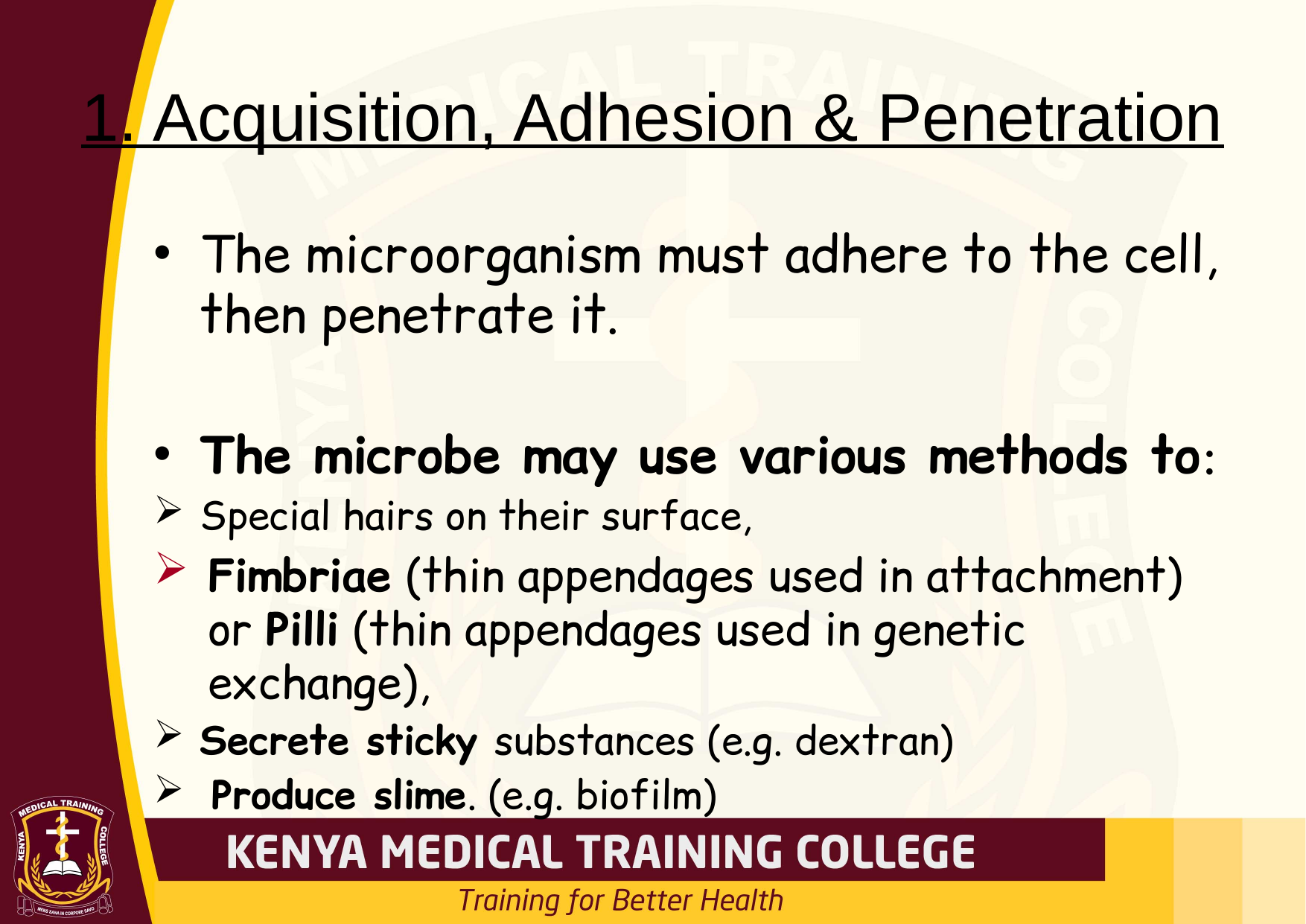

# 1. Acquisition, Adhesion & Penetration
The microorganism must adhere to the cell, then penetrate it.

The microbe may use various methods to:
Special hairs on their surface,
Fimbriae (thin appendages used in attachment) or Pilli (thin appendages used in genetic exchange),
Secrete sticky substances (e.g. dextran)
 Produce slime. (e.g. biofilm)